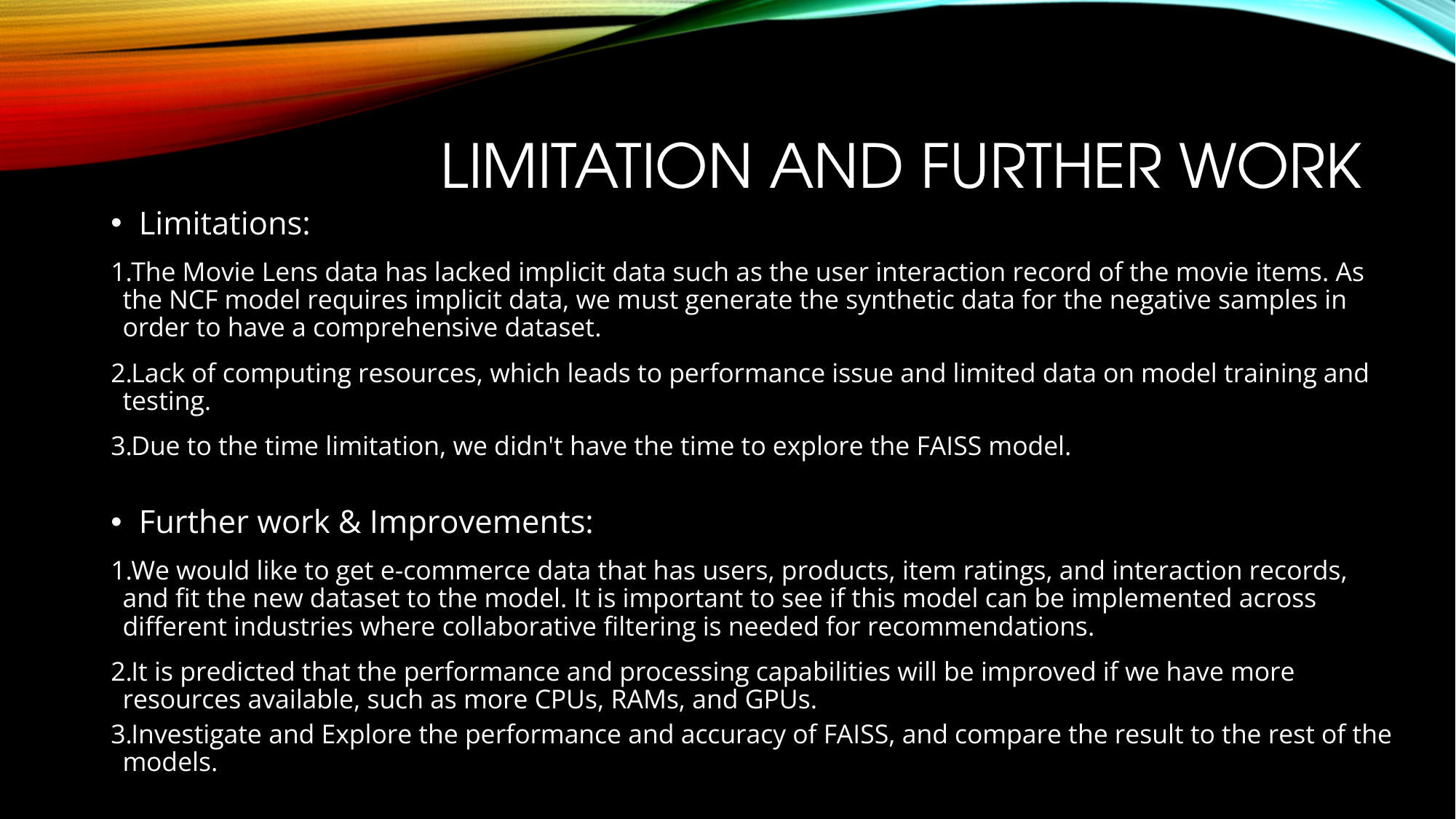

# Limitation and Further Work
Limitations:
The Movie Lens data has lacked implicit data such as the user interaction record of the movie items. As the NCF model requires implicit data, we must generate the synthetic data for the negative samples in order to have a comprehensive dataset.
Lack of computing resources, which leads to performance issue and limited data on model training and testing.
Due to the time limitation, we didn't have the time to explore the FAISS model.
Further work & Improvements:
We would like to get e-commerce data that has users, products, item ratings, and interaction records, and fit the new dataset to the model. It is important to see if this model can be implemented across different industries where collaborative filtering is needed for recommendations.
It is predicted that the performance and processing capabilities will be improved if we have more resources available, such as more CPUs, RAMs, and GPUs.
Investigate and Explore the performance and accuracy of FAISS, and compare the result to the rest of the models.